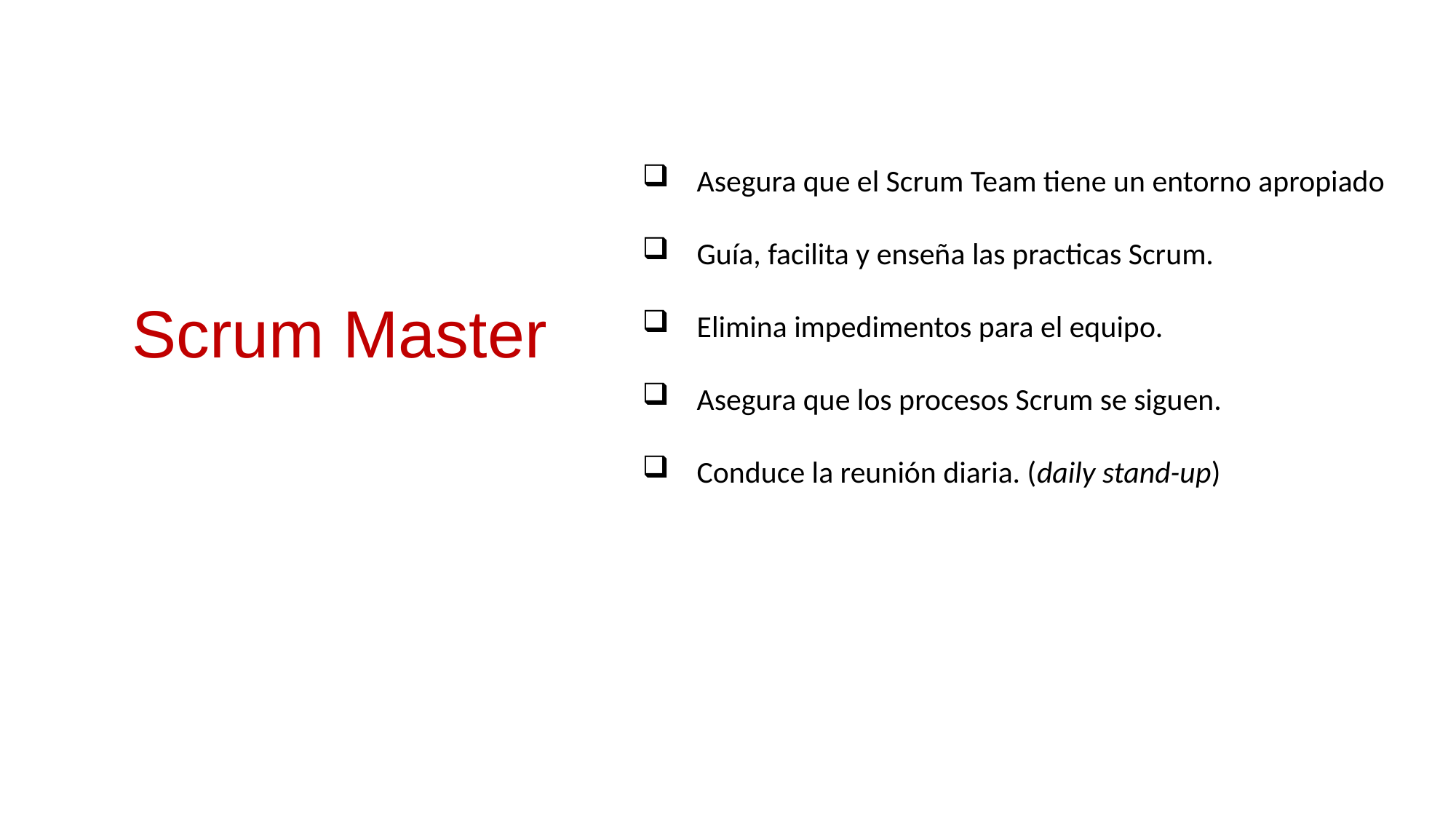

Asegura que el Scrum Team tiene un entorno apropiado

Guía, facilita y enseña las practicas Scrum.

Elimina impedimentos para el equipo.

Asegura que los procesos Scrum se siguen.

Conduce la reunión diaria. (daily stand-up)

Scrum Master